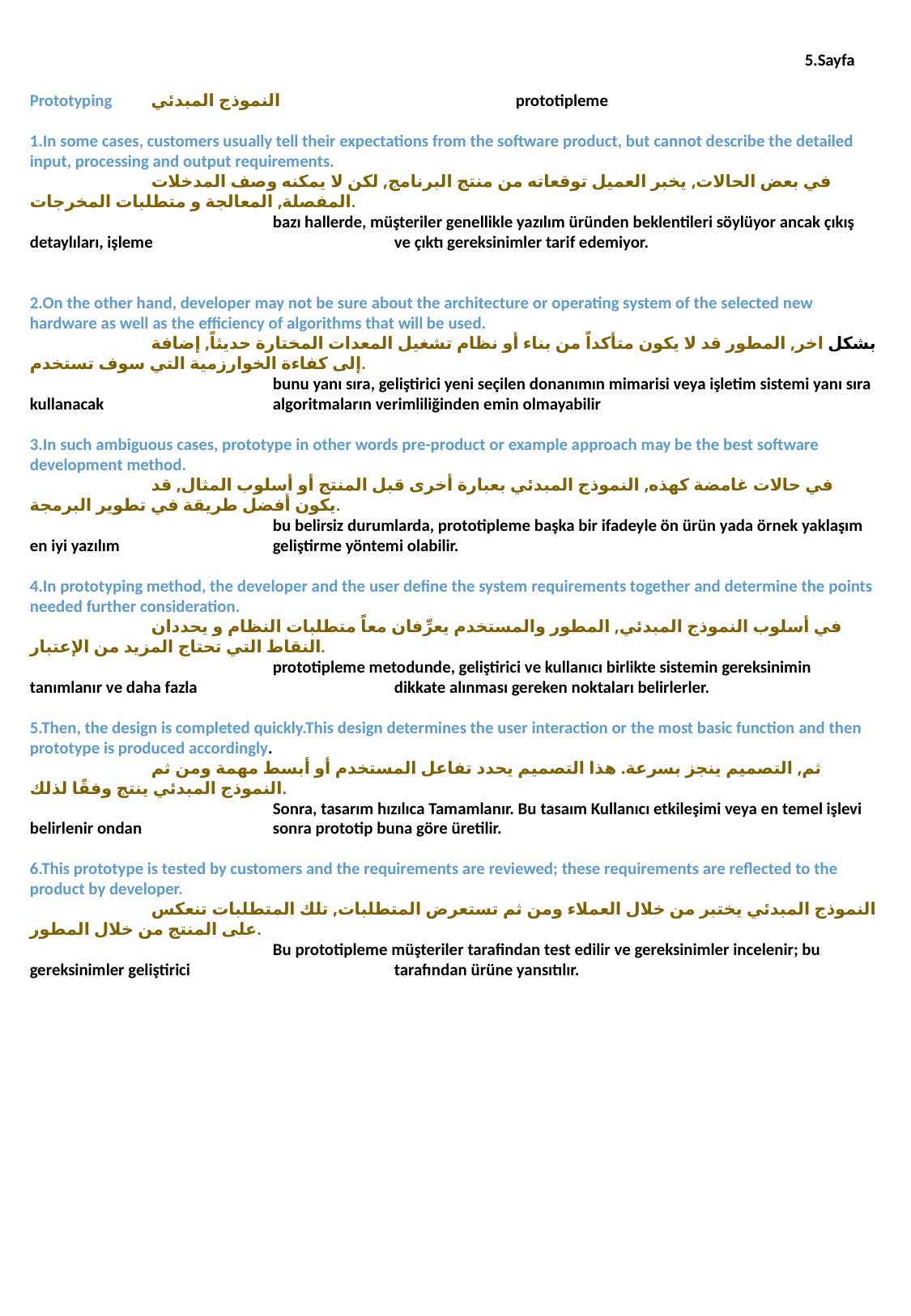

5.Sayfa

Prototyping	النموذج المبدئي		prototipleme

1.In some cases, customers usually tell their expectations from the software product, but cannot describe the detailed input, processing and output requirements.
	في بعض الحالات, يخبر العميل توقعاته من منتج البرنامج, لكن لا يمكنه وصف المدخلات المفصلة, المعالجة و متطلبات المخرجات.
		bazı hallerde, müşteriler genellikle yazılım üründen beklentileri söylüyor ancak çıkış detaylıları, işleme 		ve çıktı gereksinimler tarif edemiyor.

2.On the other hand, developer may not be sure about the architecture or operating system of the selected new hardware as well as the efficiency of algorithms that will be used.
	بشكل اخر, المطور قد لا يكون متأكداً من بناء أو نظام تشغيل المعدات المختارة حديثاً, إضافة إلى كفاءة الخوارزمية التي سوف تستخدم.
		bunu yanı sıra, geliştirici yeni seçilen donanımın mimarisi veya işletim sistemi yanı sıra kullanacak 		algoritmaların verimliliğinden emin olmayabilir

3.In such ambiguous cases, prototype in other words pre-product or example approach may be the best software development method.
	في حالات غامضة كهذه, النموذج المبدئي بعبارة أخرى قبل المنتج أو أسلوب المثال, قد يكون أفضل طريقة في تطوير البرمجة.
		bu belirsiz durumlarda, prototipleme başka bir ifadeyle ön ürün yada örnek yaklaşım en iyi yazılım 		geliştirme yöntemi olabilir.

4.In prototyping method, the developer and the user define the system requirements together and determine the points needed further consideration.
	في أسلوب النموذج المبدئي, المطور والمستخدم يعرِّفان معاً متطلبات النظام و يحددان النقاط التي تحتاج المزيد من الإعتبار.
 		prototipleme metodunde, geliştirici ve kullanıcı birlikte sistemin gereksinimin tanımlanır ve daha fazla 		dikkate alınması gereken noktaları belirlerler.

5.Then, the design is completed quickly.This design determines the user interaction or the most basic function and then prototype is produced accordingly.
	ثم, التصميم ينجز بسرعة. هذا التصميم يحدد تفاعل المستخدم أو أبسط مهمة ومن ثم النموذج المبدئي ينتج وفقًا لذلك.
		Sonra, tasarım hızılıca Tamamlanır. Bu tasaım Kullanıcı etkileşimi veya en temel işlevi belirlenir ondan 		sonra prototip buna göre üretilir.

6.This prototype is tested by customers and the requirements are reviewed; these requirements are reflected to the product by developer.
	النموذج المبدئي يختبر من خلال العملاء ومن ثم تستعرض المتطلبات, تلك المتطلبات تنعكس على المنتج من خلال المطور.
		Bu prototipleme müşteriler tarafindan test edilir ve gereksinimler incelenir; bu gereksinimler geliştirici 		tarafından ürüne yansıtılır.